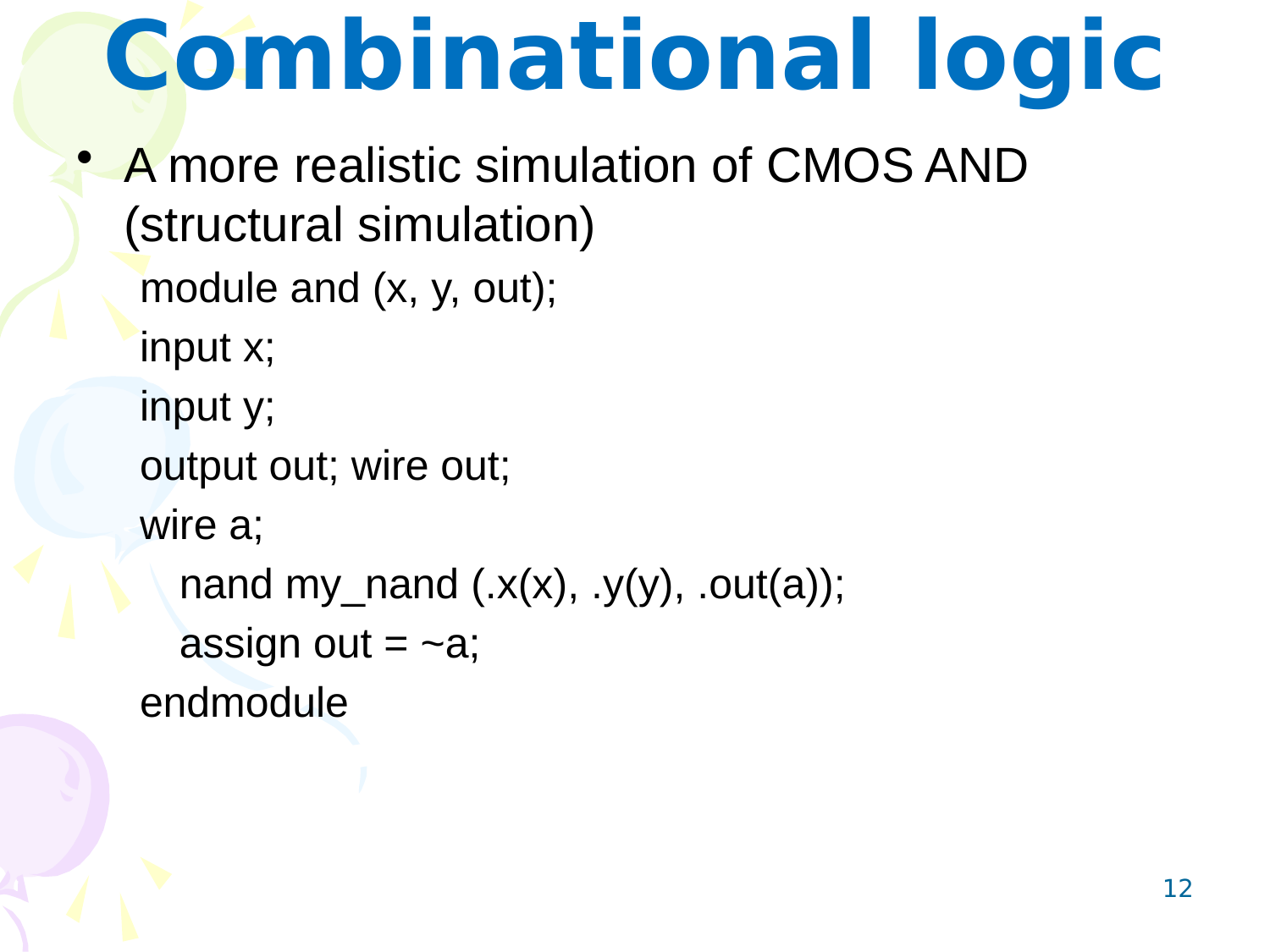

# Combinational logic
A more realistic simulation of CMOS AND (structural simulation)
module and (x, y, out);
input x;
input y;
output out; wire out;
wire a;
	nand my_nand (.x(x), .y(y), .out(a));
	assign out = ~a;
endmodule
12